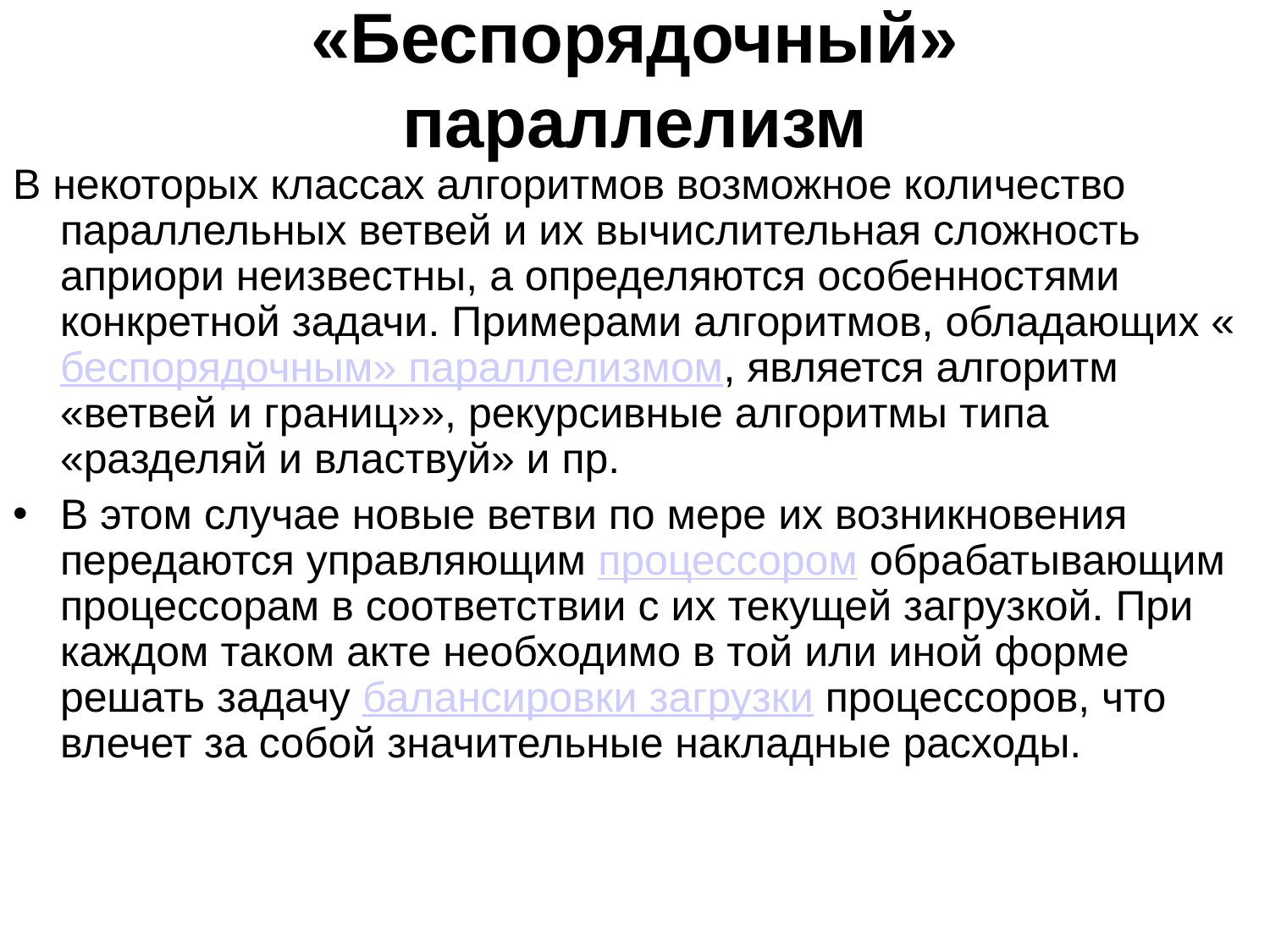

# «Беспорядочный» параллелизм
В некоторых классах алгоритмов возможное количество параллельных ветвей и их вычислительная сложность априори неизвестны, а определяются особенностями конкретной задачи. Примерами алгоритмов, обладающих «беспорядочным» параллелизмом, является алгоритм «ветвей и границ»», рекурсивные алгоритмы типа «разделяй и властвуй» и пр.
В этом случае новые ветви по мере их возникновения передаются управляющим процессором обрабатывающим процессорам в соответствии с их текущей загрузкой. При каждом таком акте необходимо в той или иной форме решать задачу балансировки загрузки процессоров, что влечет за собой значительные накладные расходы.